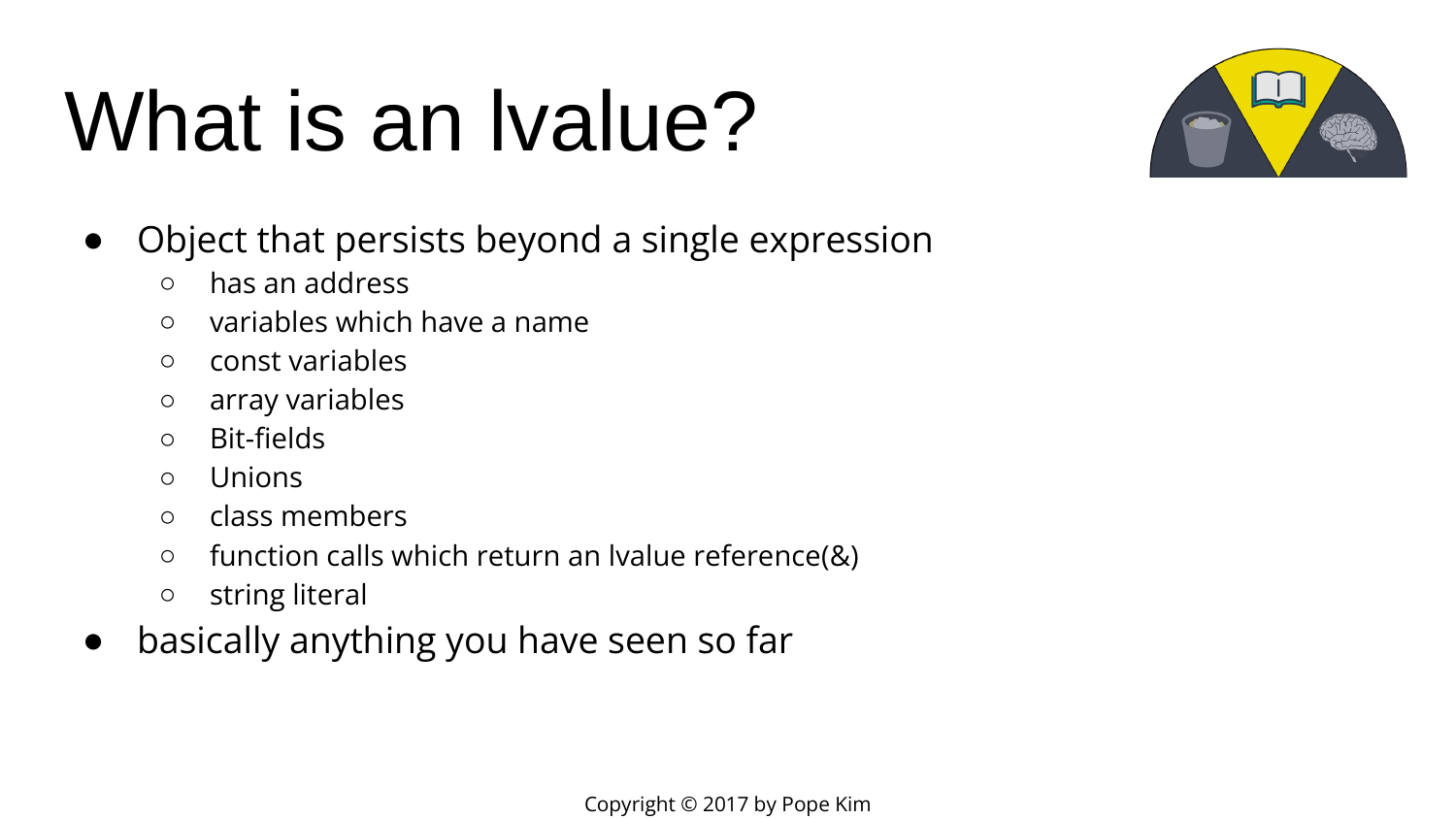

# What is an lvalue?
Object that persists beyond a single expression
has an address
variables which have a name
const variables
array variables
Bit-fields
Unions
class members
function calls which return an lvalue reference(&)
string literal
basically anything you have seen so far